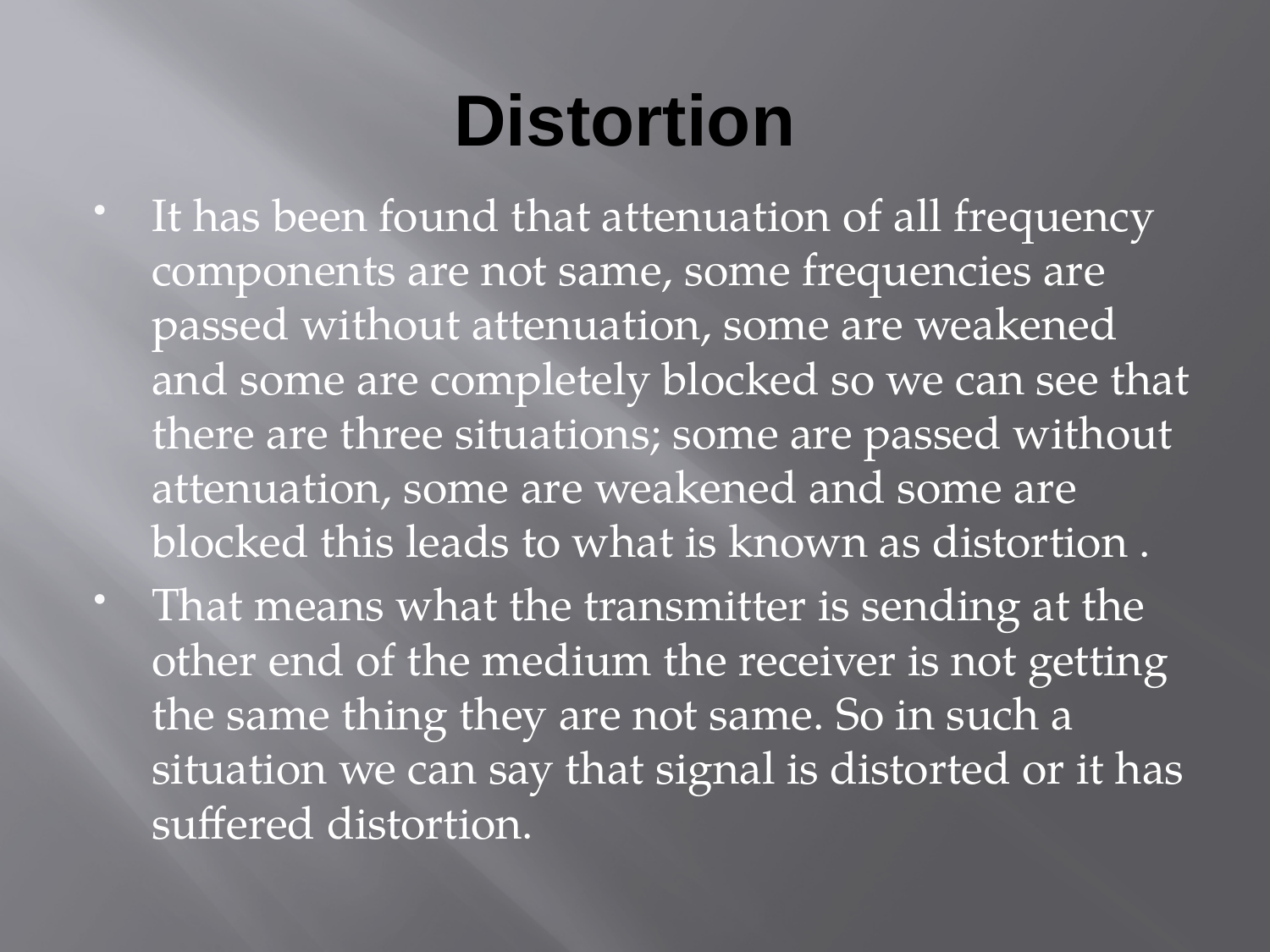

# Distortion
It has been found that attenuation of all frequency components are not same, some frequencies are passed without attenuation, some are weakened and some are completely blocked so we can see that there are three situations; some are passed without attenuation, some are weakened and some are blocked this leads to what is known as distortion .
That means what the transmitter is sending at the other end of the medium the receiver is not getting the same thing they are not same. So in such a situation we can say that signal is distorted or it has suffered distortion.